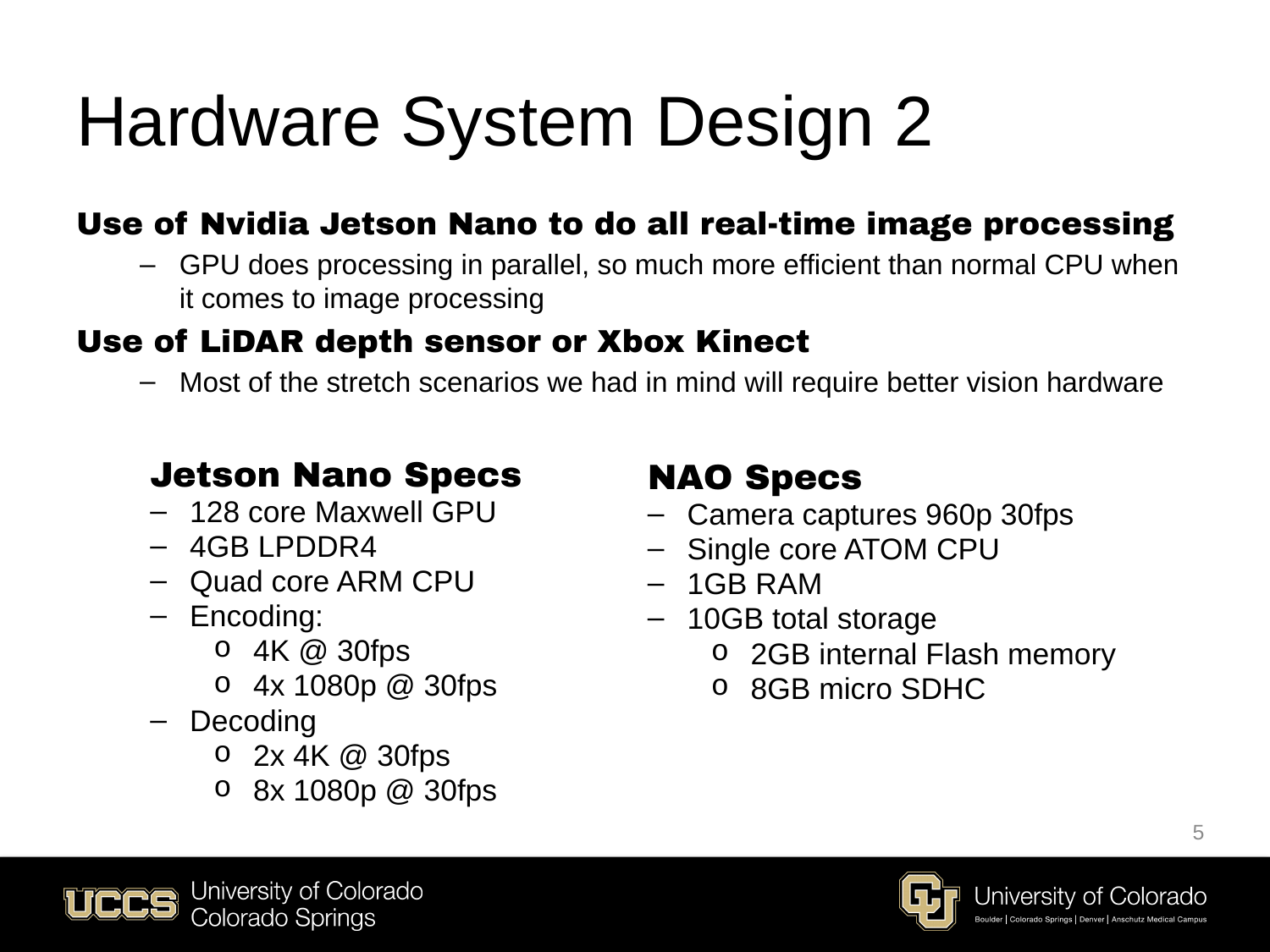

# Hardware System Design 2
Use of Nvidia Jetson Nano to do all real-time image processing
GPU does processing in parallel, so much more efficient than normal CPU when it comes to image processing
Use of LiDAR depth sensor or Xbox Kinect
Most of the stretch scenarios we had in mind will require better vision hardware
Jetson Nano Specs
128 core Maxwell GPU
4GB LPDDR4
Quad core ARM CPU
Encoding:
4K @ 30fps
4x 1080p @ 30fps
Decoding
2x 4K @ 30fps
8x 1080p @ 30fps
NAO Specs
Camera captures 960p 30fps
Single core ATOM CPU
1GB RAM
10GB total storage
2GB internal Flash memory
8GB micro SDHC
5